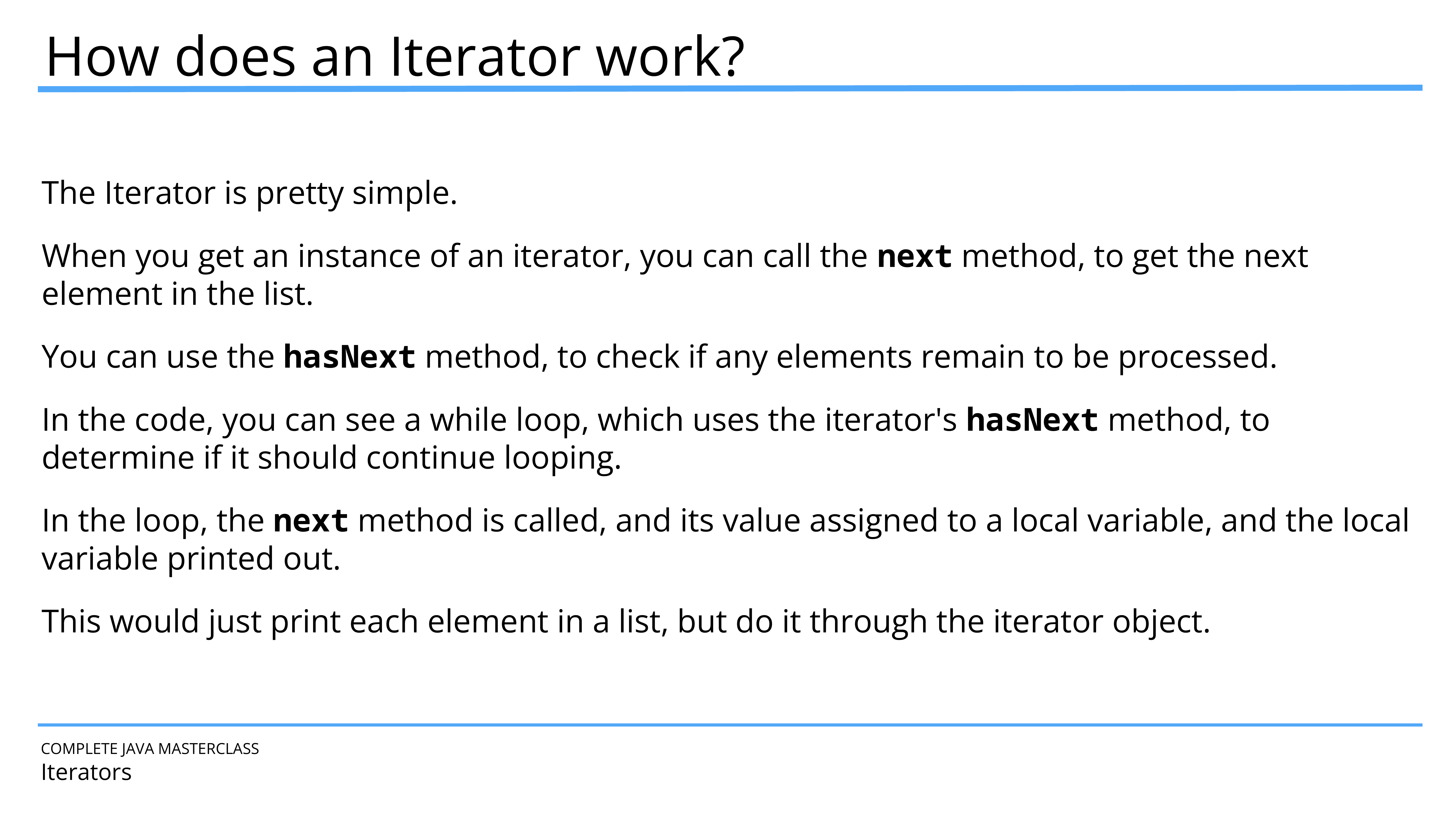

How does an Iterator work?

The Iterator is pretty simple.
When you get an instance of an iterator, you can call the next method, to get the next element in the list.
You can use the hasNext method, to check if any elements remain to be processed.
In the code, you can see a while loop, which uses the iterator's hasNext method, to determine if it should continue looping.
In the loop, the next method is called, and its value assigned to a local variable, and the local variable printed out.
This would just print each element in a list, but do it through the iterator object.

COMPLETE JAVA MASTERCLASS
Iterators